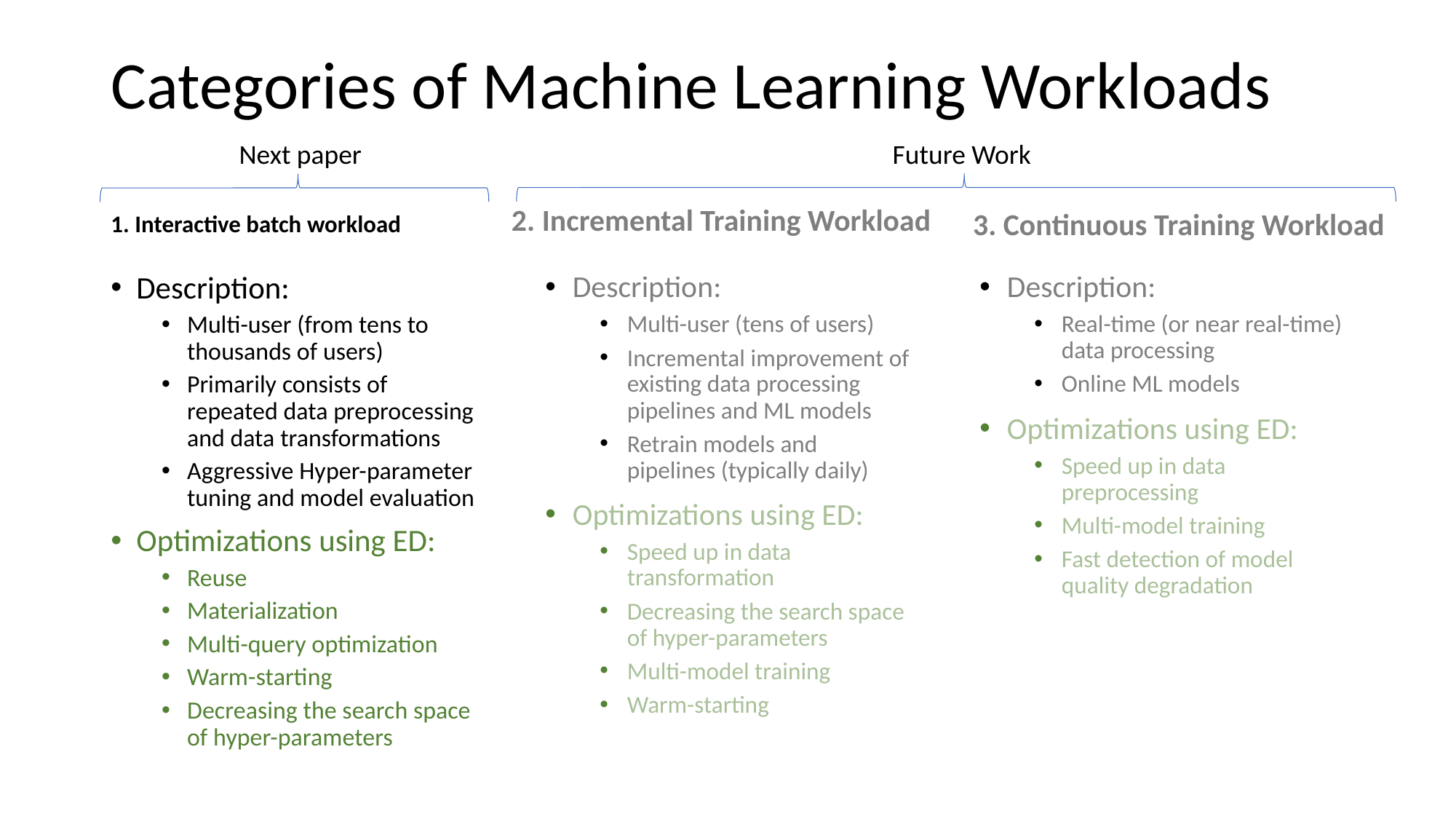

# Categories of Machine Learning Workloads
Next paper
Future Work
3. Continuous Training Workload
2. Incremental Training Workload
1. Interactive batch workload
Description:
Multi-user (from tens to thousands of users)
Primarily consists of repeated data preprocessing and data transformations
Aggressive Hyper-parameter tuning and model evaluation
Optimizations using ED:
Reuse
Materialization
Multi-query optimization
Warm-starting
Decreasing the search space of hyper-parameters
Description:
Multi-user (tens of users)
Incremental improvement of existing data processing pipelines and ML models
Retrain models and pipelines (typically daily)
Optimizations using ED:
Speed up in data transformation
Decreasing the search space of hyper-parameters
Multi-model training
Warm-starting
Description:
Real-time (or near real-time) data processing
Online ML models
Optimizations using ED:
Speed up in data preprocessing
Multi-model training
Fast detection of model quality degradation